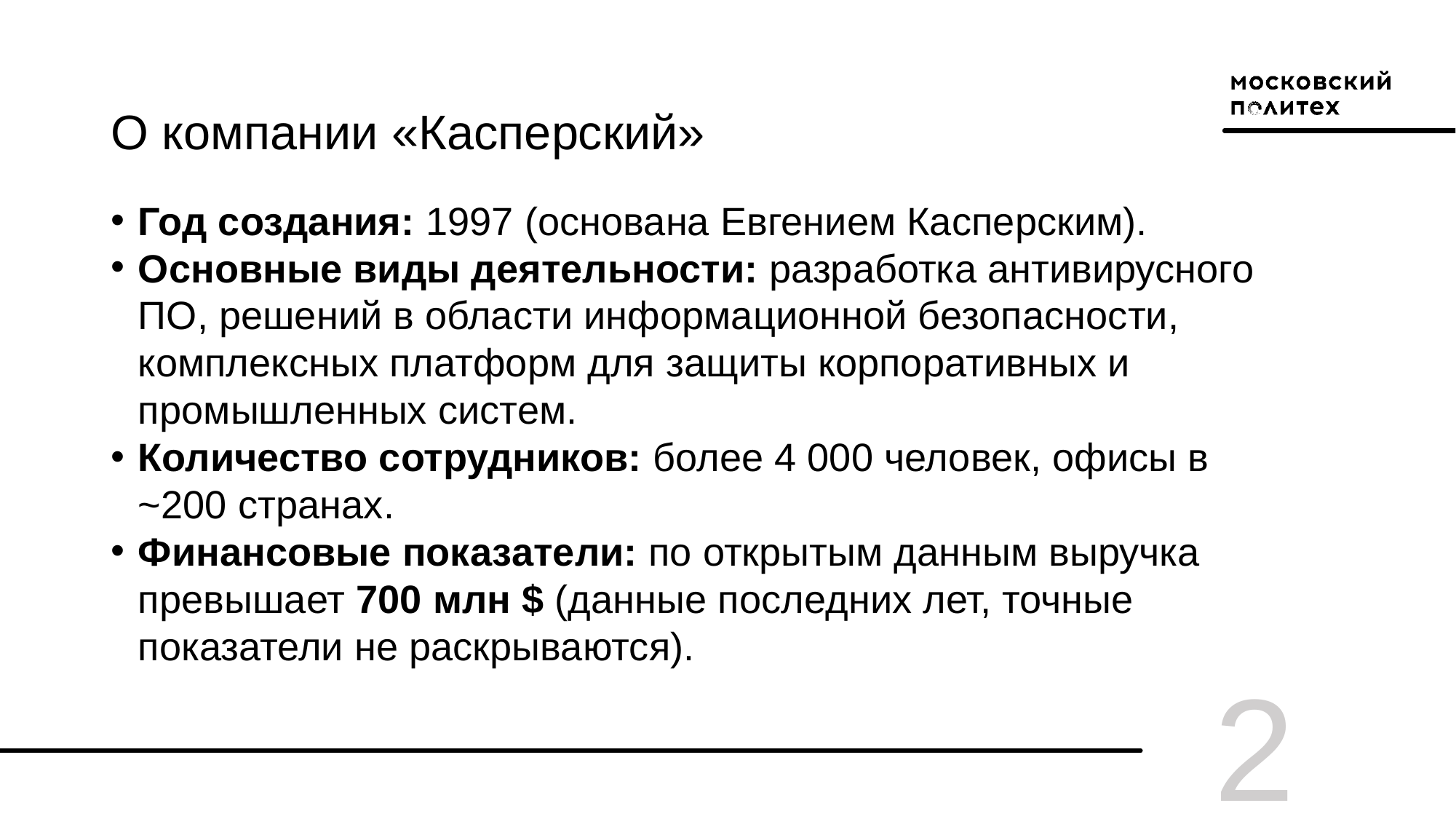

# О компании «Касперский»
Год создания: 1997 (основана Евгением Касперским).
Основные виды деятельности: разработка антивирусного ПО, решений в области информационной безопасности, комплексных платформ для защиты корпоративных и промышленных систем.
Количество сотрудников: более 4 000 человек, офисы в ~200 странах.
Финансовые показатели: по открытым данным выручка превышает 700 млн $ (данные последних лет, точные показатели не раскрываются).
2